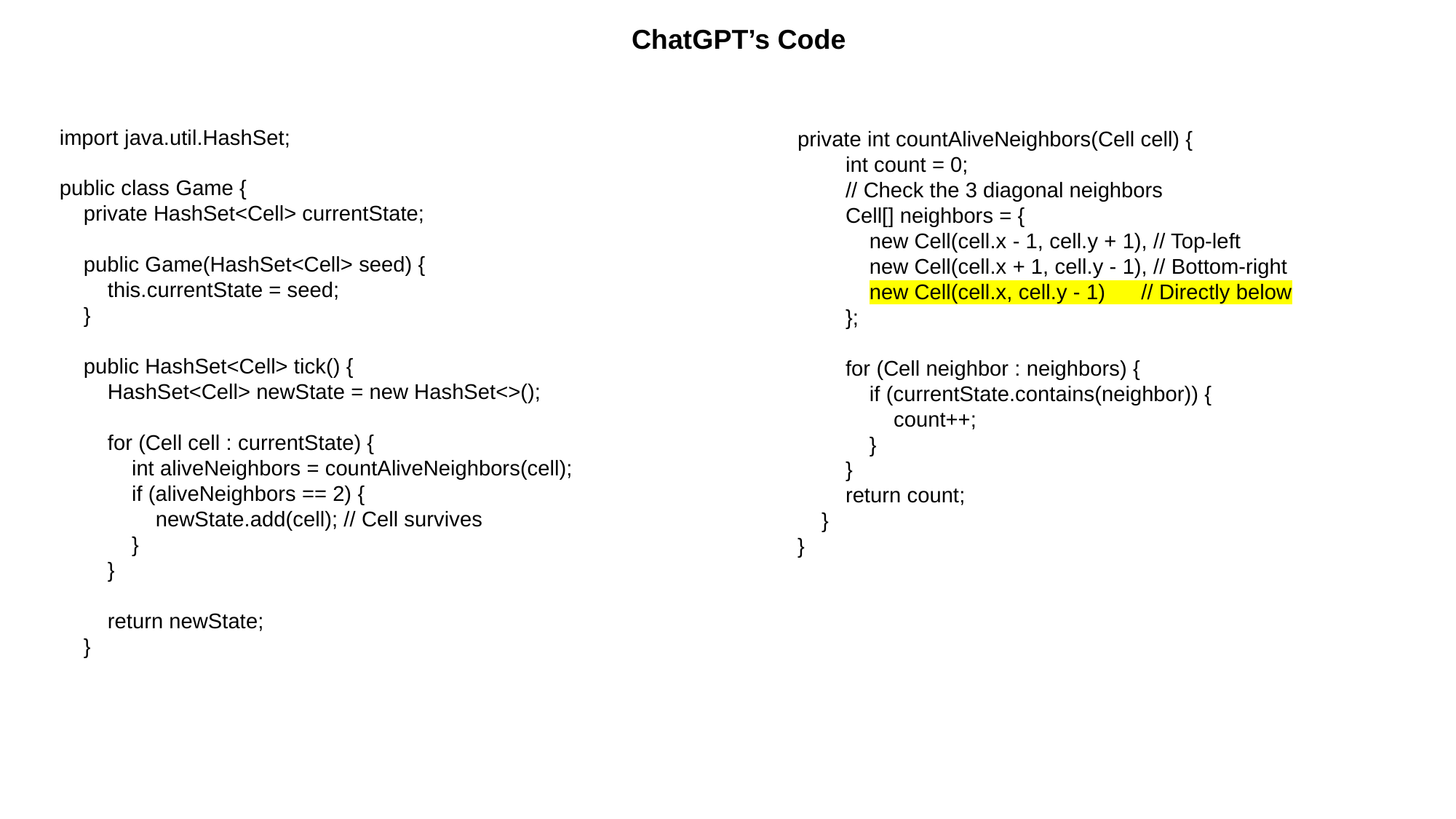

ChatGPT’s Code
private int countAliveNeighbors(Cell cell) {
        int count = 0;
        // Check the 3 diagonal neighbors
        Cell[] neighbors = {
            new Cell(cell.x - 1, cell.y + 1), // Top-left
            new Cell(cell.x + 1, cell.y - 1), // Bottom-right
            new Cell(cell.x, cell.y - 1)      // Directly below
        };

        for (Cell neighbor : neighbors) {
            if (currentState.contains(neighbor)) {
                count++;
            }
        }
        return count;
    }
}
import java.util.HashSet;

public class Game {
    private HashSet<Cell> currentState;

    public Game(HashSet<Cell> seed) {
        this.currentState = seed;
    }

    public HashSet<Cell> tick() {
        HashSet<Cell> newState = new HashSet<>();

        for (Cell cell : currentState) {
            int aliveNeighbors = countAliveNeighbors(cell);
            if (aliveNeighbors == 2) {
                newState.add(cell); // Cell survives
            }
        }

        return newState;
    }